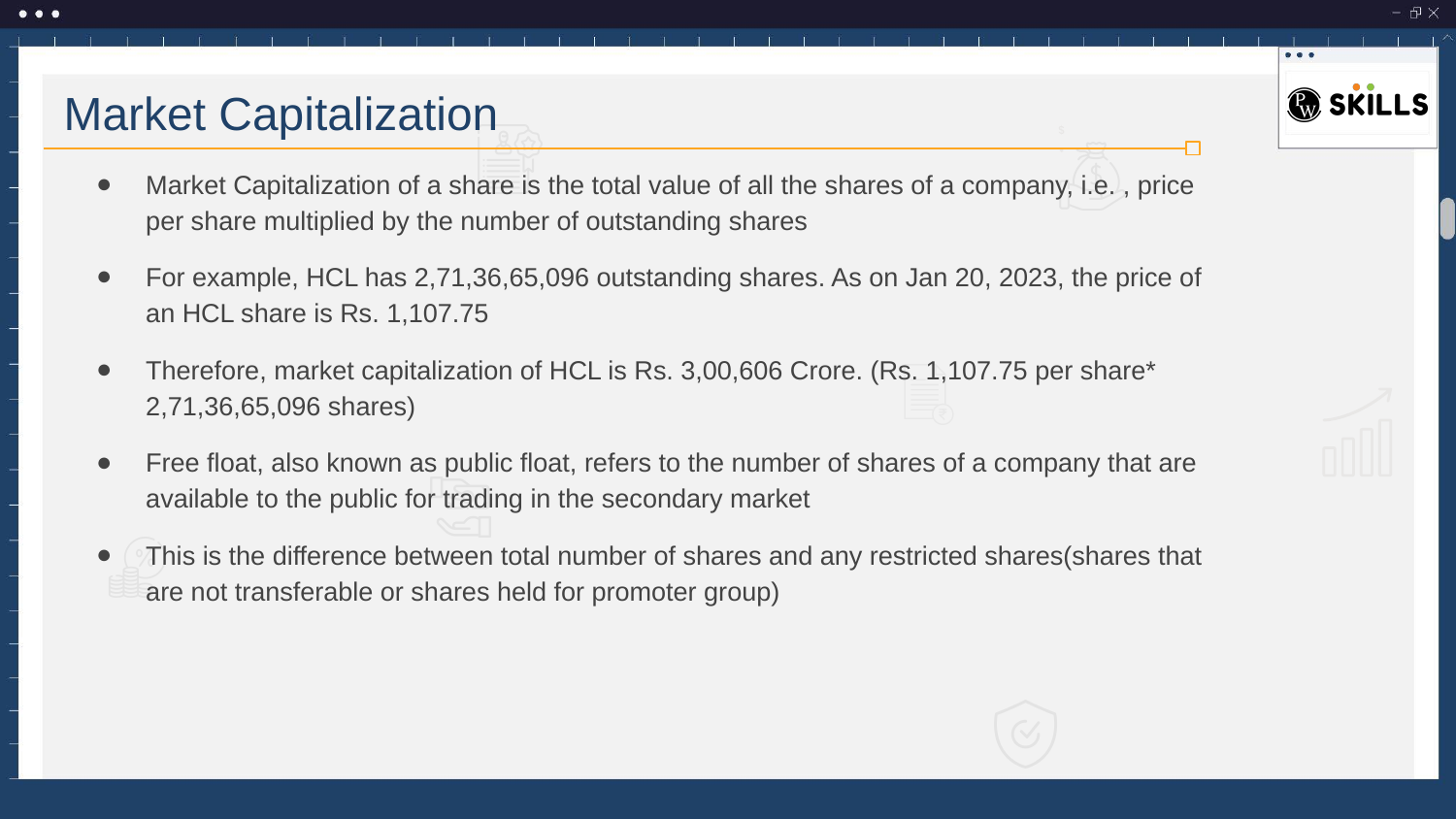

Market Capitalization

Market Capitalization of a share is the total value of all the shares of a company, i.e. , price per share multiplied by the number of outstanding shares
For example, HCL has 2,71,36,65,096 outstanding shares. As on Jan 20, 2023, the price of an HCL share is Rs. 1,107.75
Therefore, market capitalization of HCL is Rs. 3,00,606 Crore. (Rs. 1,107.75 per share* 2,71,36,65,096 shares)
Free float, also known as public float, refers to the number of shares of a company that are available to the public for trading in the secondary market
This is the difference between total number of shares and any restricted shares(shares that are not transferable or shares held for promoter group)